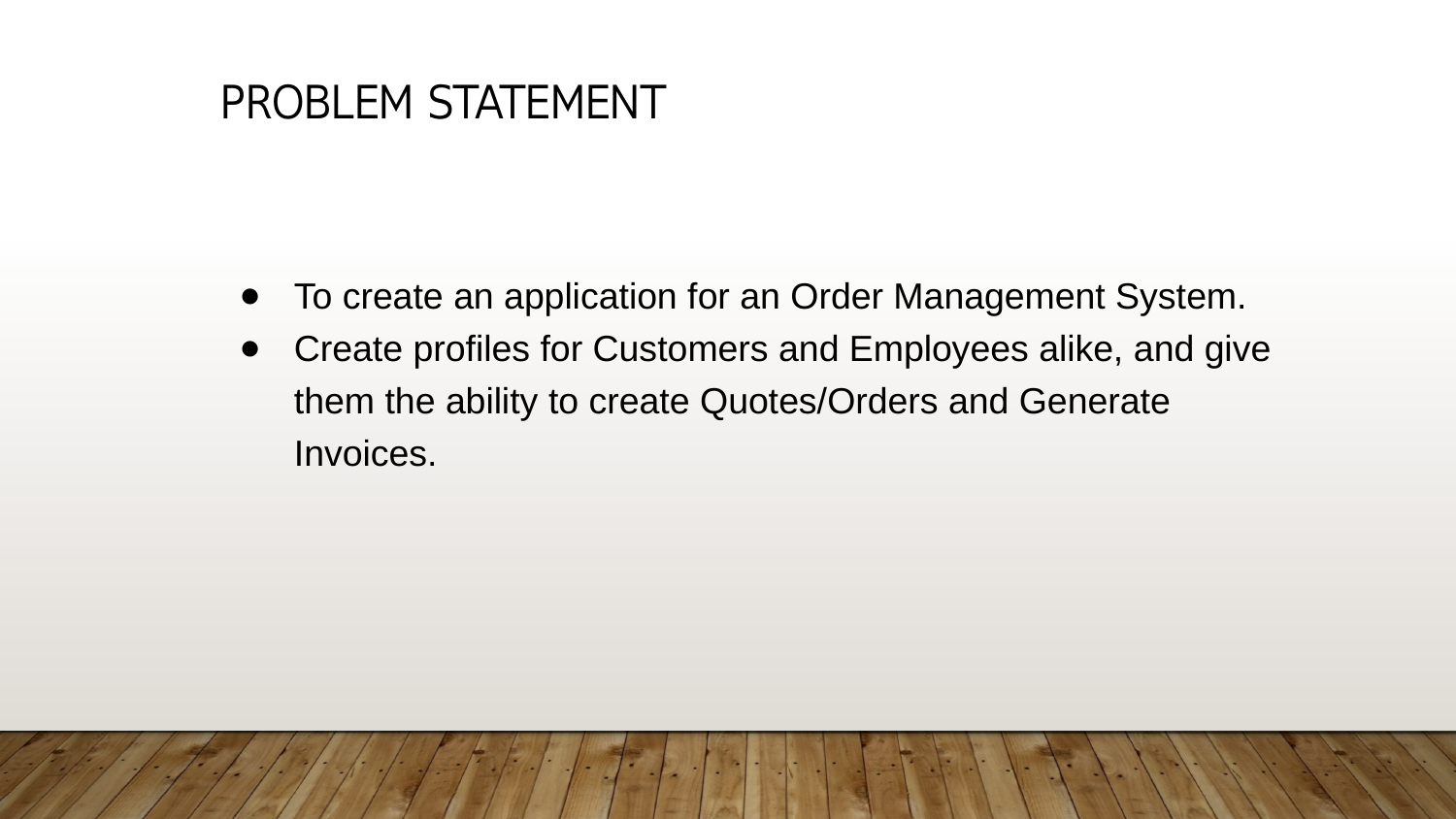

# Problem Statement
To create an application for an Order Management System.
Create profiles for Customers and Employees alike, and give them the ability to create Quotes/Orders and Generate Invoices.